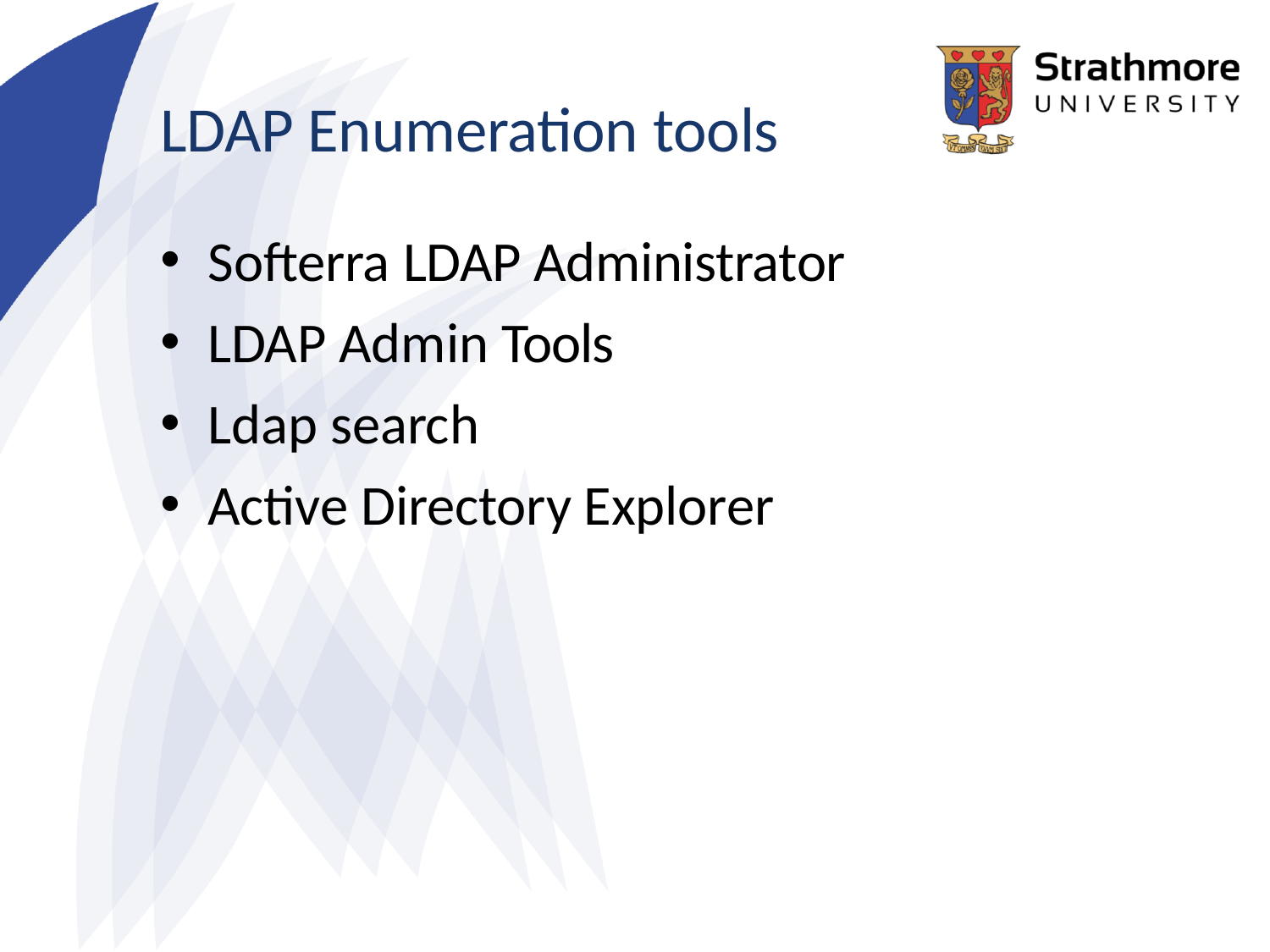

# LDAP Enumeration tools
Softerra LDAP Administrator
LDAP Admin Tools
Ldap search
Active Directory Explorer